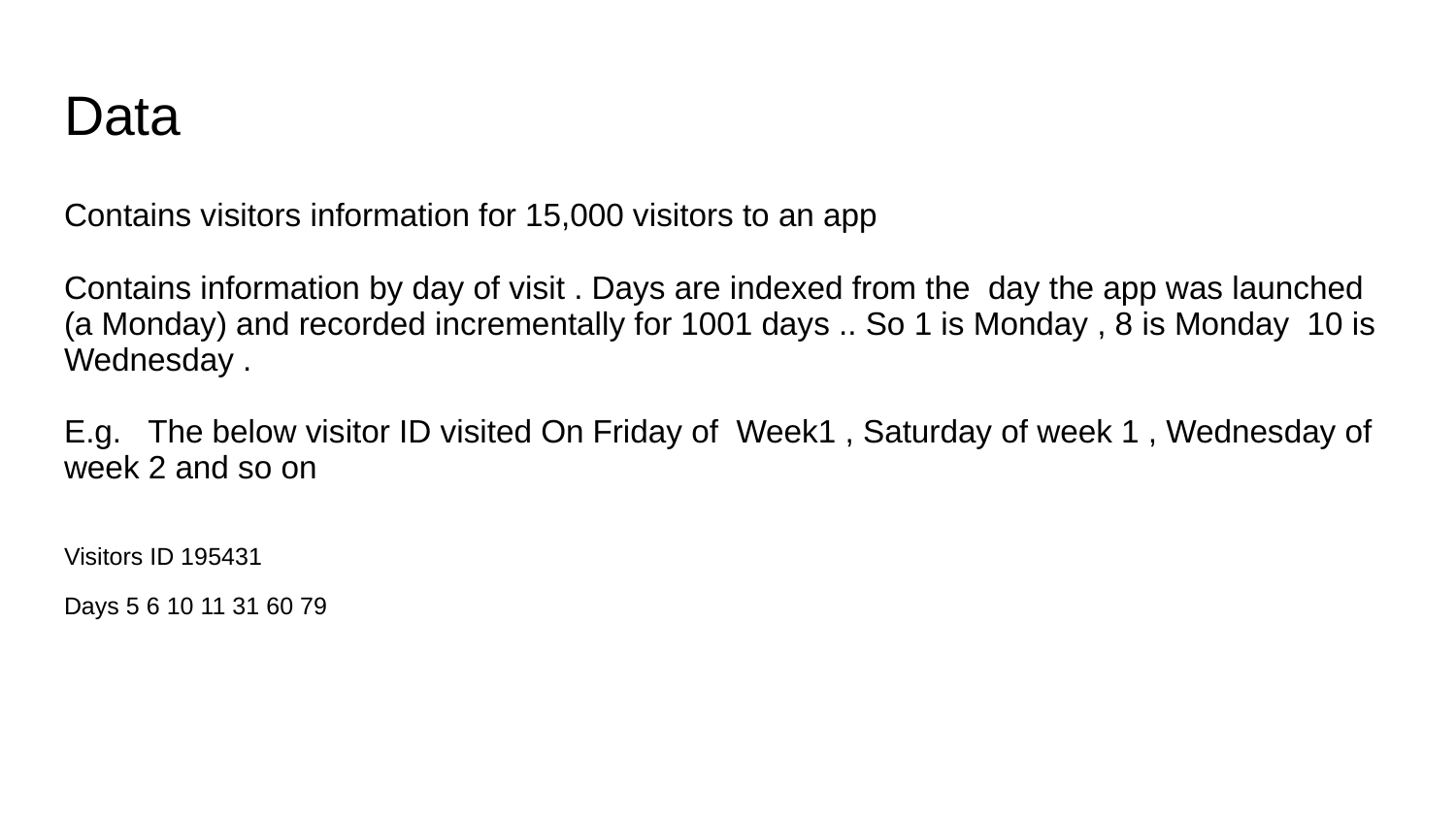

# Data
Contains visitors information for 15,000 visitors to an app

Contains information by day of visit . Days are indexed from the  day the app was launched (a Monday) and recorded incrementally for 1001 days .. So 1 is Monday , 8 is Monday  10 is Wednesday .
E.g.   The below visitor ID visited On Friday of  Week1 , Saturday of week 1 , Wednesday of week 2 and so on

Visitors ID 195431
Days 5 6 10 11 31 60 79